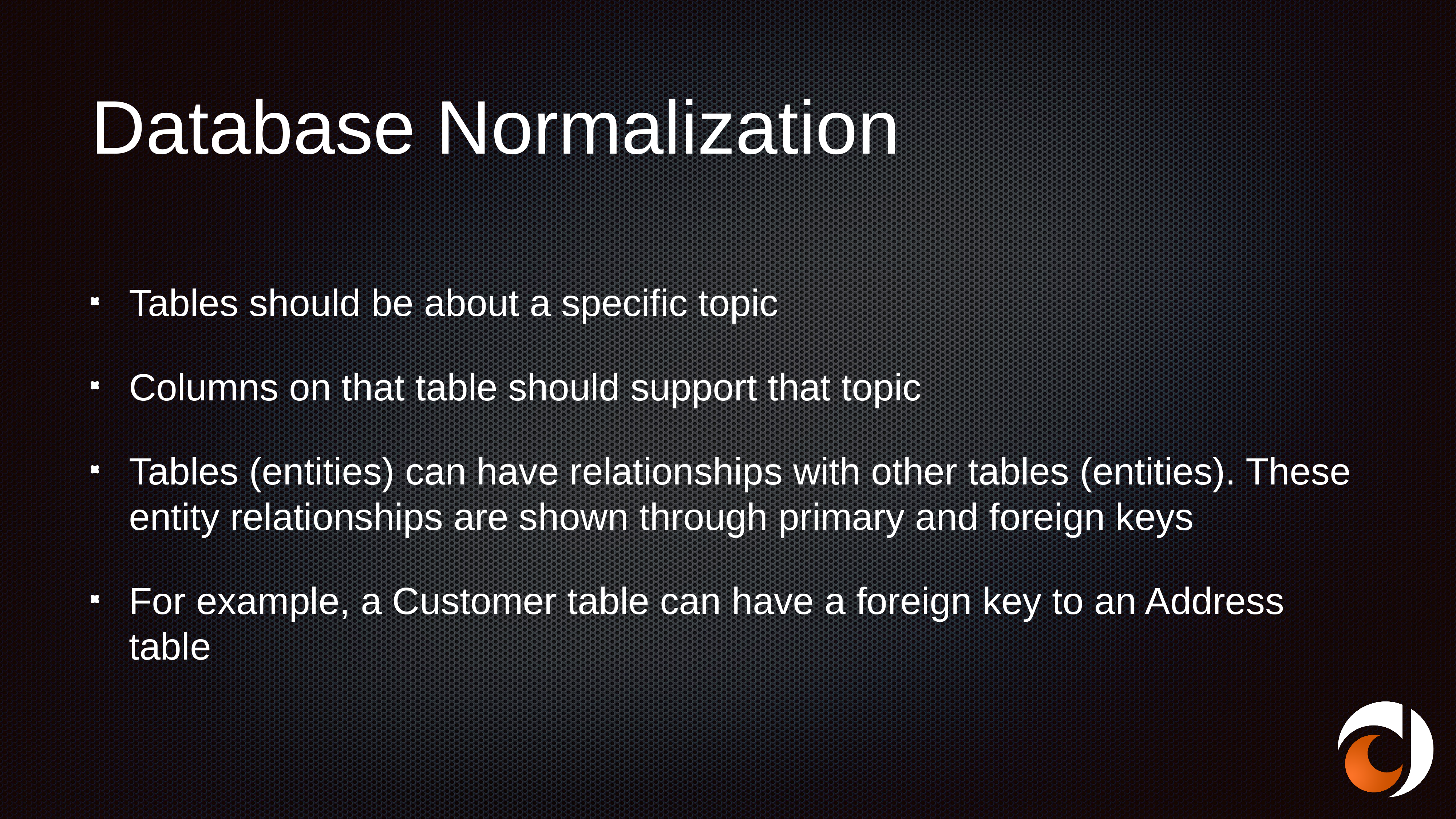

# Database Normalization
Tables should be about a specific topic
Columns on that table should support that topic
Tables (entities) can have relationships with other tables (entities). These entity relationships are shown through primary and foreign keys
For example, a Customer table can have a foreign key to an Address table